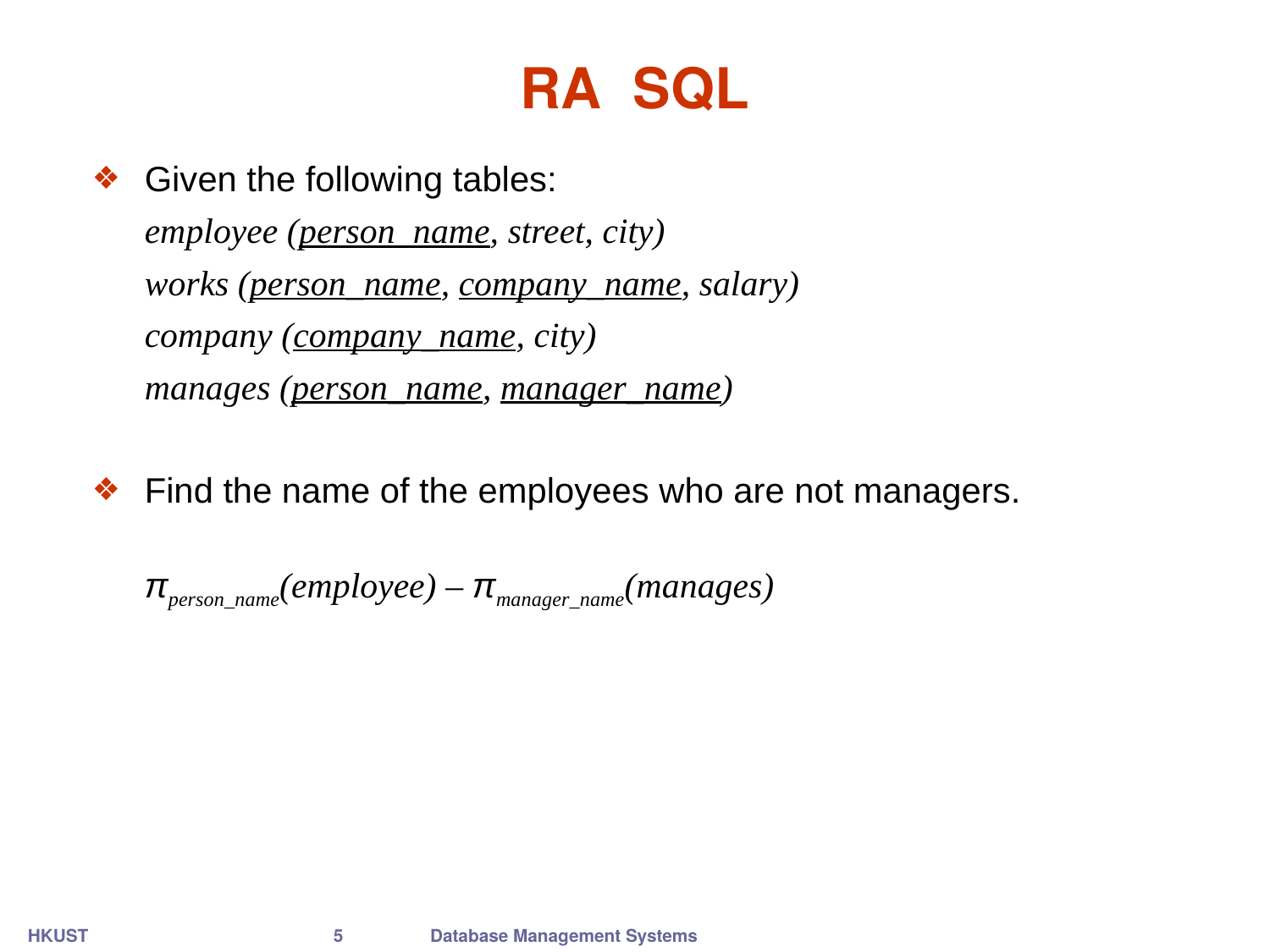

# RA  SQL
Given the following tables:
	employee (person_name, street, city)‏
	works (person_name, company_name, salary)‏
	company (company_name, city)‏
	manages (person_name, manager_name)‏

Find the name of the employees who are not managers.
	πperson_name(employee) – πmanager_name(manages)‏